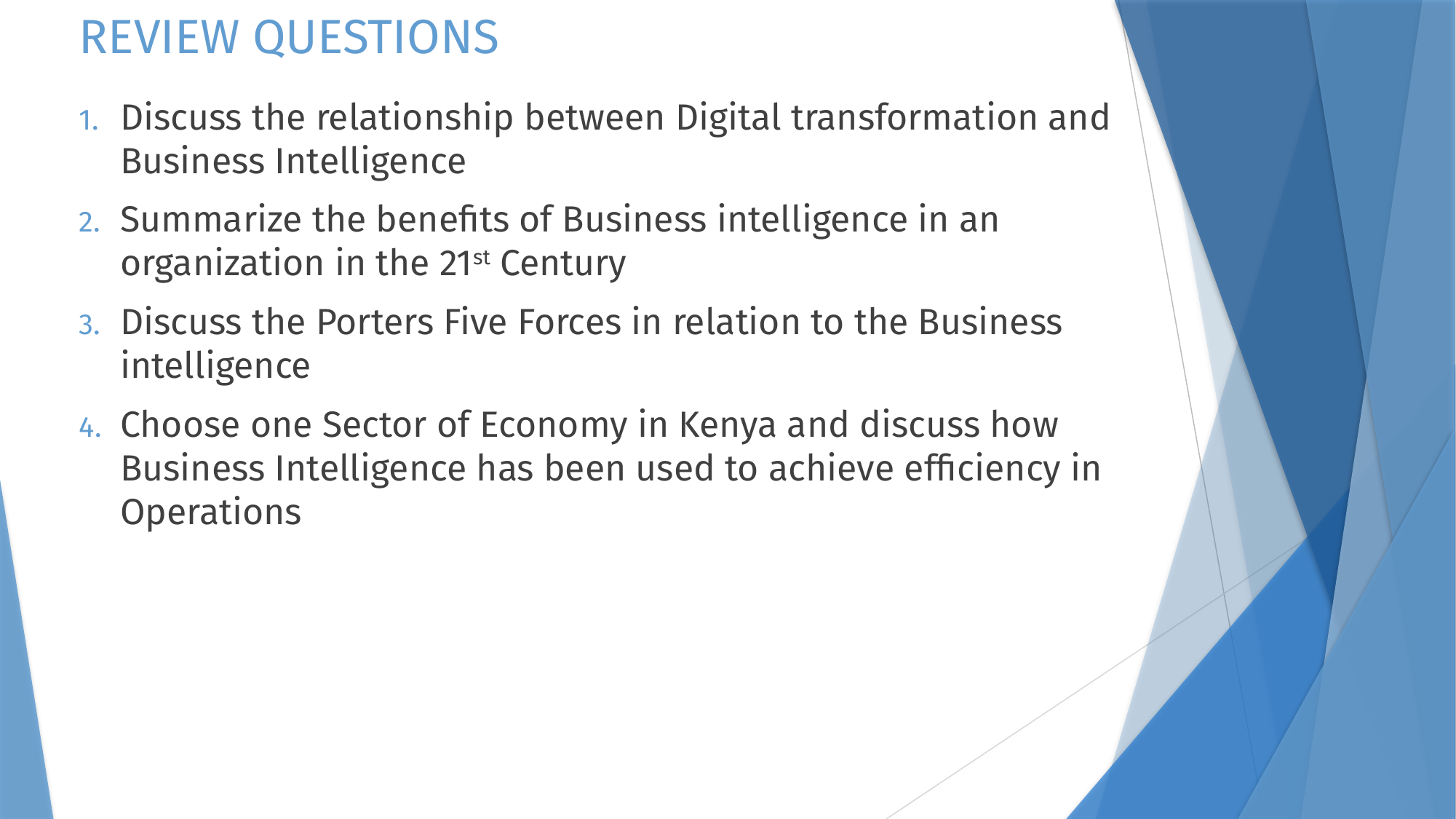

# REVIEW QUESTIONS
Discuss the relationship between Digital transformation and Business Intelligence
Summarize the benefits of Business intelligence in an organization in the 21st Century
Discuss the Porters Five Forces in relation to the Business intelligence
Choose one Sector of Economy in Kenya and discuss how Business Intelligence has been used to achieve efficiency in Operations